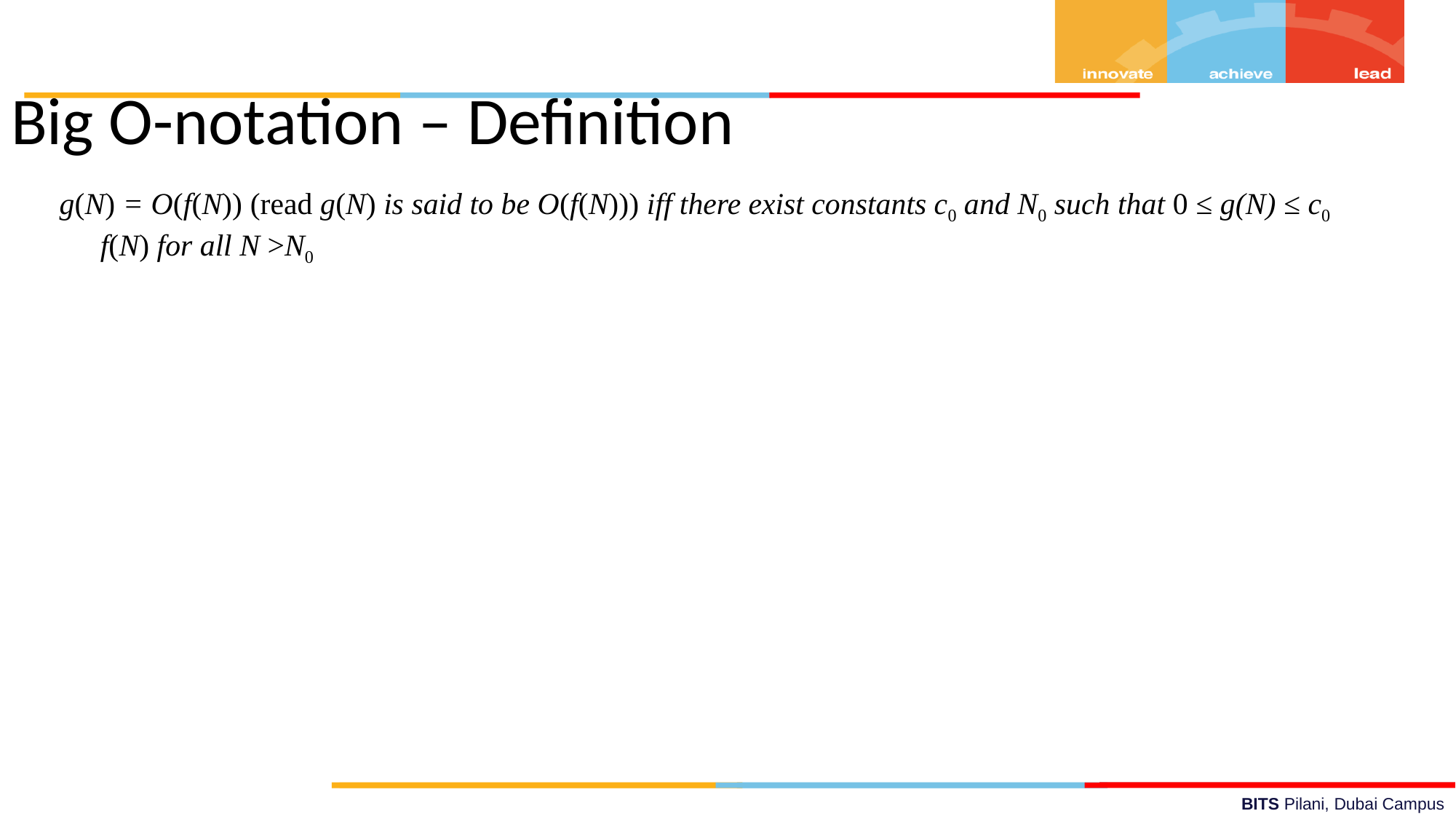

Big O-notation – Definition
g(N) = O(f(N)) (read g(N) is said to be O(f(N))) iff there exist constants c0 and N0 such that 0 ≤ g(N) ≤ c0 f(N) for all N >N0